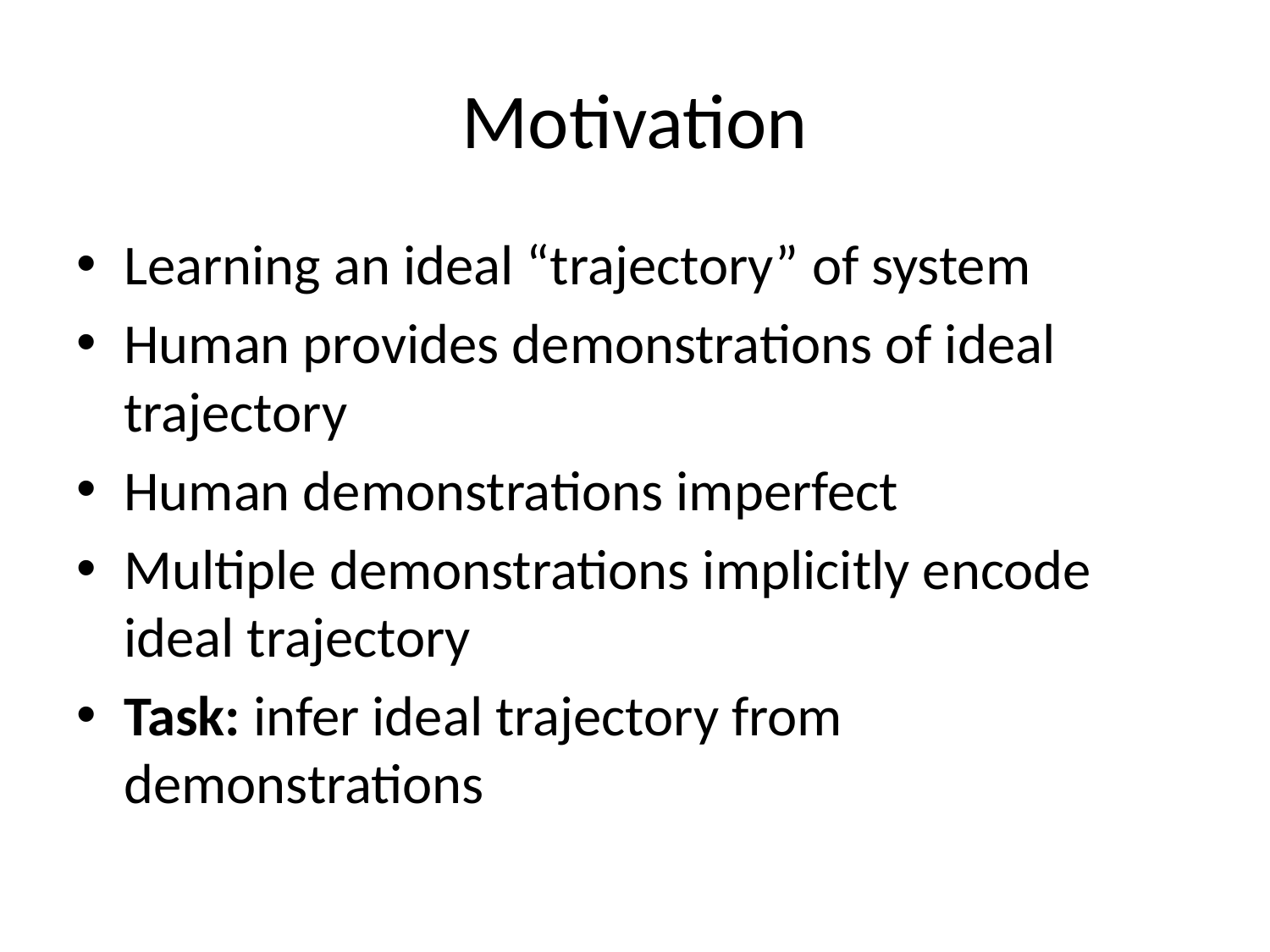

# Motivation
Learning an ideal “trajectory” of system
Human provides demonstrations of ideal trajectory
Human demonstrations imperfect
Multiple demonstrations implicitly encode ideal trajectory
Task: infer ideal trajectory from demonstrations